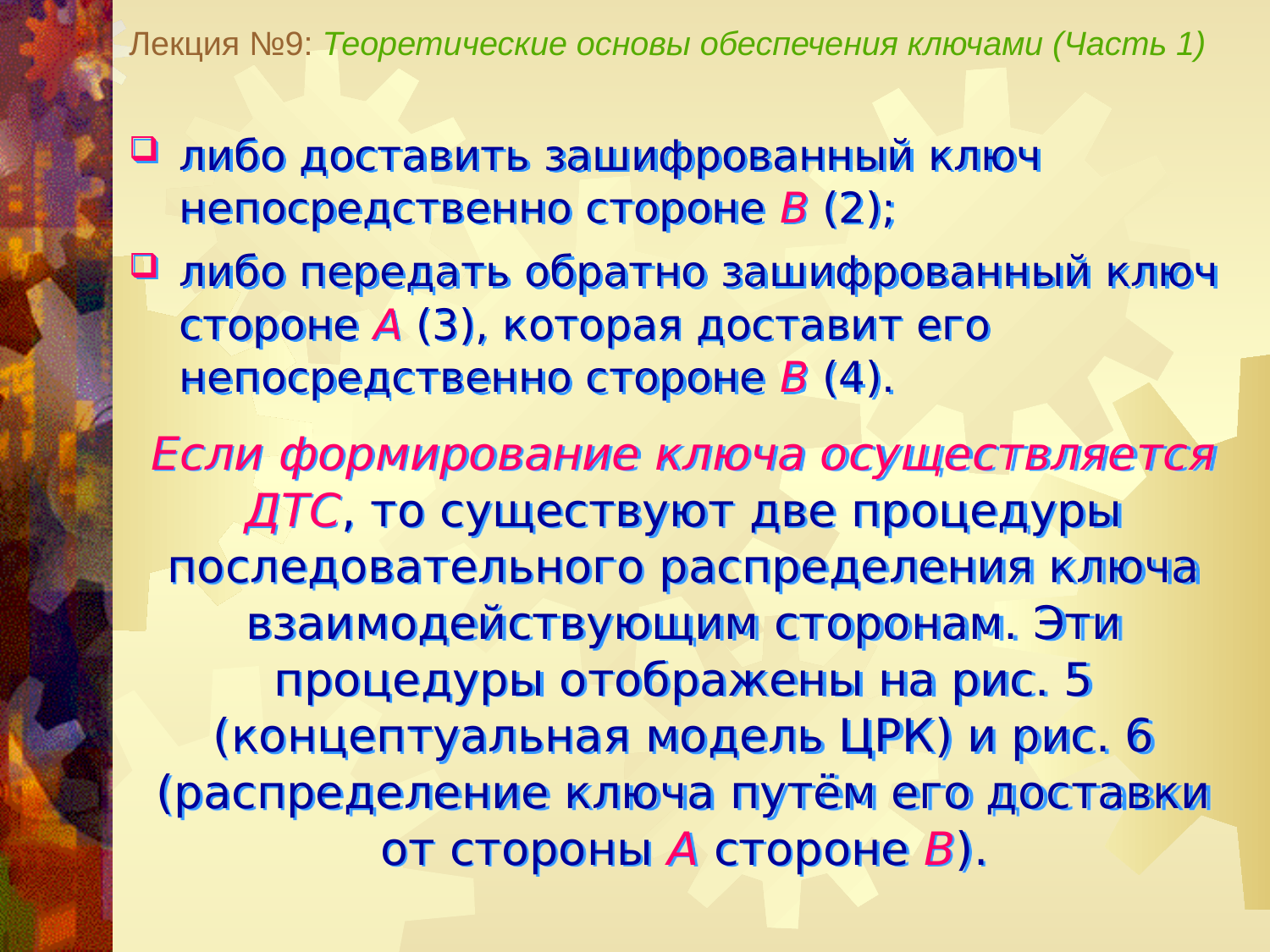

Лекция №9: Теоретические основы обеспечения ключами (Часть 1)
либо доставить зашифрованный ключ непосредственно стороне В (2);
либо передать обратно зашифрованный ключ стороне А (3), которая доставит его непосредственно стороне В (4).
Если формирование ключа осуществляется ДТС, то существуют две процедуры последовательного распределения ключа взаимодействующим сторонам. Эти процедуры отображены на рис. 5 (концептуальная модель ЦРК) и рис. 6 (распределение ключа путём его доставки от стороны А стороне В).